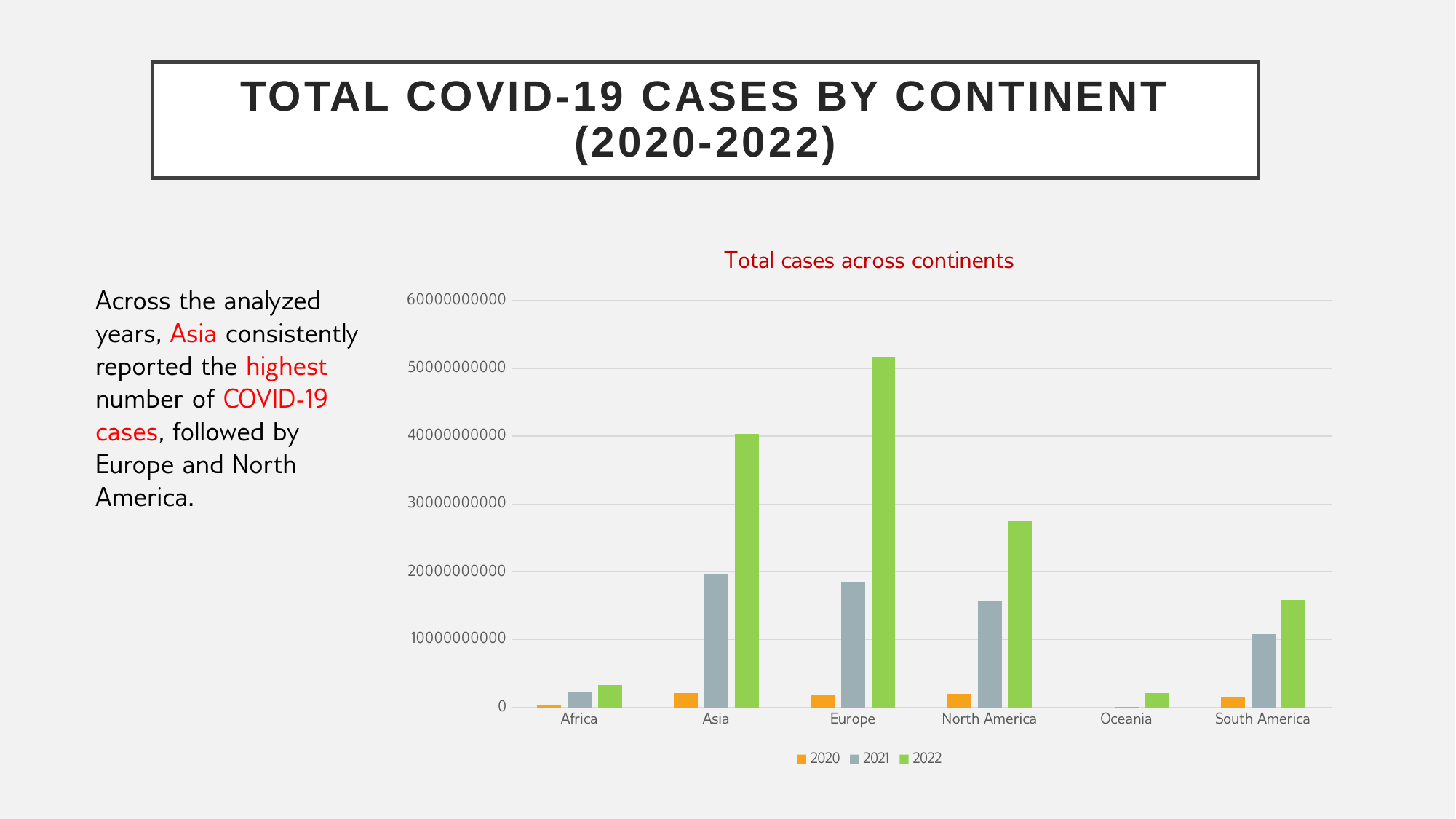

# Total COVID-19 Cases by Continent (2020-2022)

### Chart: Total cases across continents

| Category | 2020 | 2021 | 2022 |
|---|---|---|---|
| Africa | 293256357.0 | 2223421768.0 | 3251962058.0 |
| Asia | 2068842654.0 | 19749625560.0 | 40377051937.0 |
| Europe | 1737527900.0 | 18576721159.0 | 51767032108.0 |
| North America | 2029473171.0 | 15672715236.0 | 27519994140.0 |
| Oceania | 6685865.0 | 55564885.0 | 2135467087.0 |
| South America | 1506541127.0 | 10853037712.0 | 15818565796.0 |
Across the analyzed years, Asia consistently reported the highest number of COVID-19 cases, followed by Europe and North America.